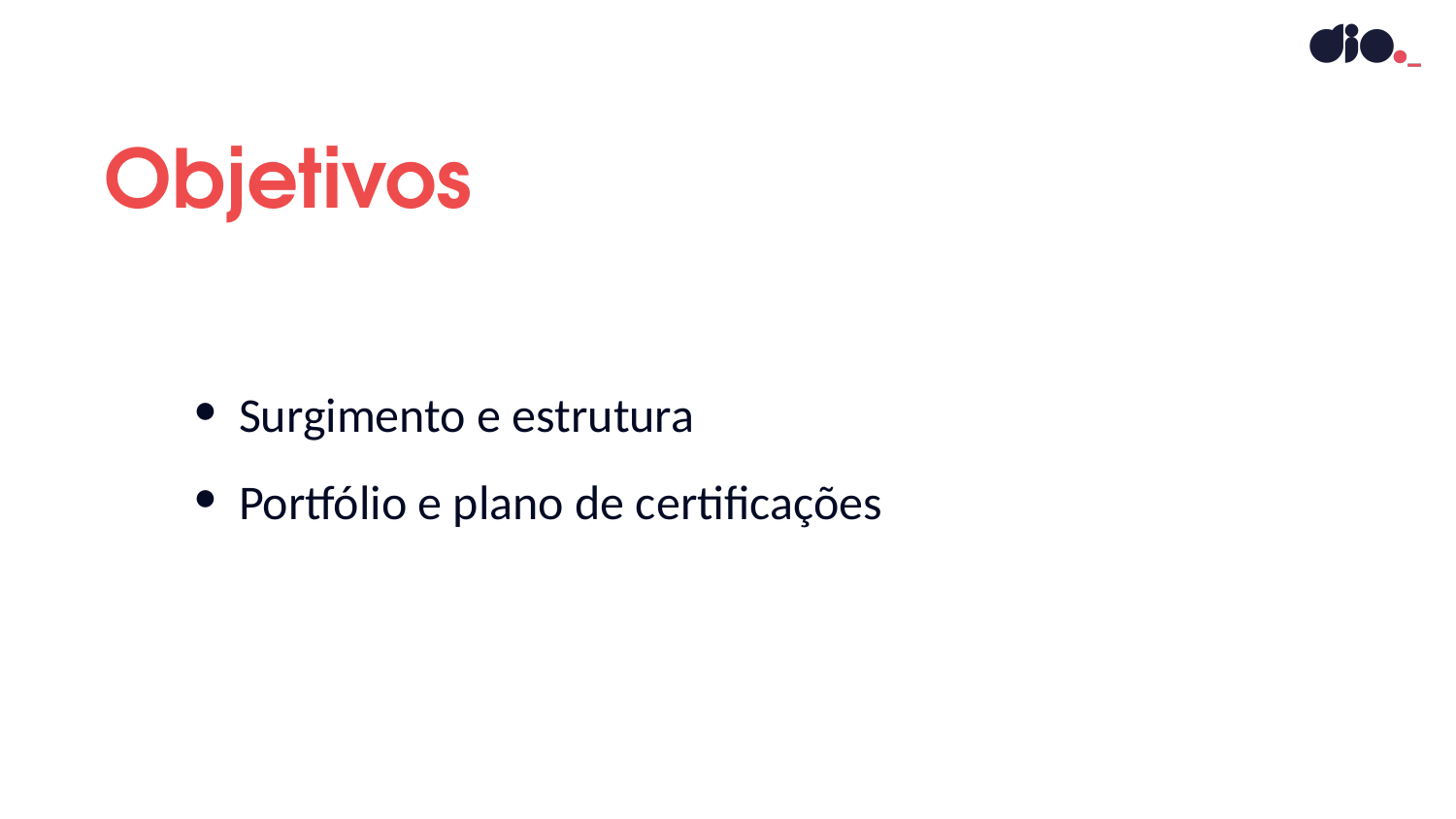

Objetivos
Surgimento e estrutura
Portfólio e plano de certificações